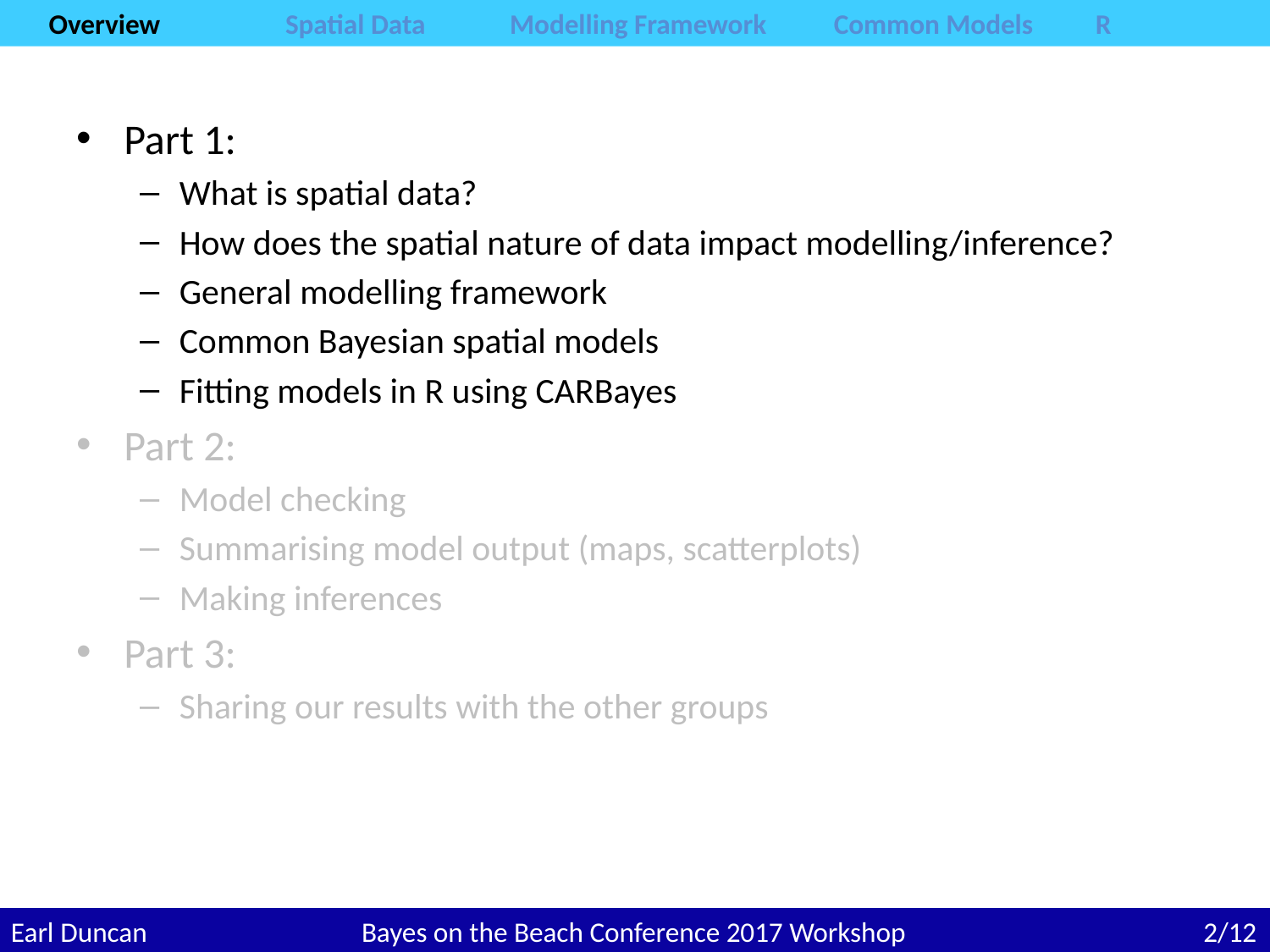

Overview	Spatial Data	Modelling Framework	Common Models	R
Part 1:
What is spatial data?
How does the spatial nature of data impact modelling/inference?
General modelling framework
Common Bayesian spatial models
Fitting models in R using CARBayes
Part 2:
Model checking
Summarising model output (maps, scatterplots)
Making inferences
Part 3:
Sharing our results with the other groups
Part 1:
What is spatial data?
How does the spatial nature of data impact modelling/inference?
General modelling framework
Common Bayesian spatial models
Fitting models in R using CARBayes
Part 2:
Model checking
Summarising model output (maps, scatterplots)
Making inferences
Part 3:
Sharing our results with the other groups
Earl Duncan	Bayes on the Beach Conference 2017 Workshop	2/12